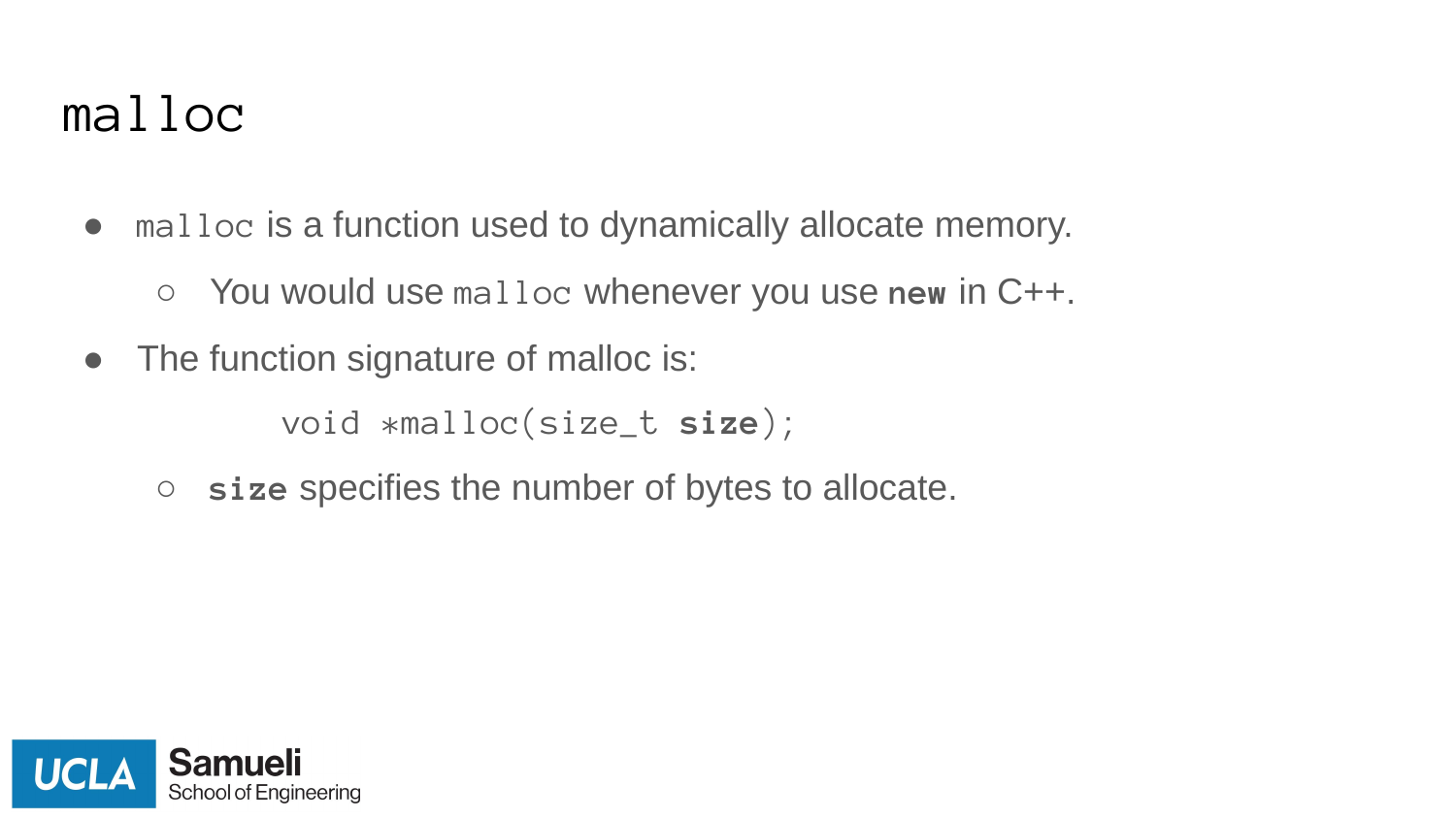

# malloc
malloc is a function used to dynamically allocate memory.
You would use malloc whenever you use new in C++.
The function signature of malloc is:
void *malloc(size_t size);
size specifies the number of bytes to allocate.